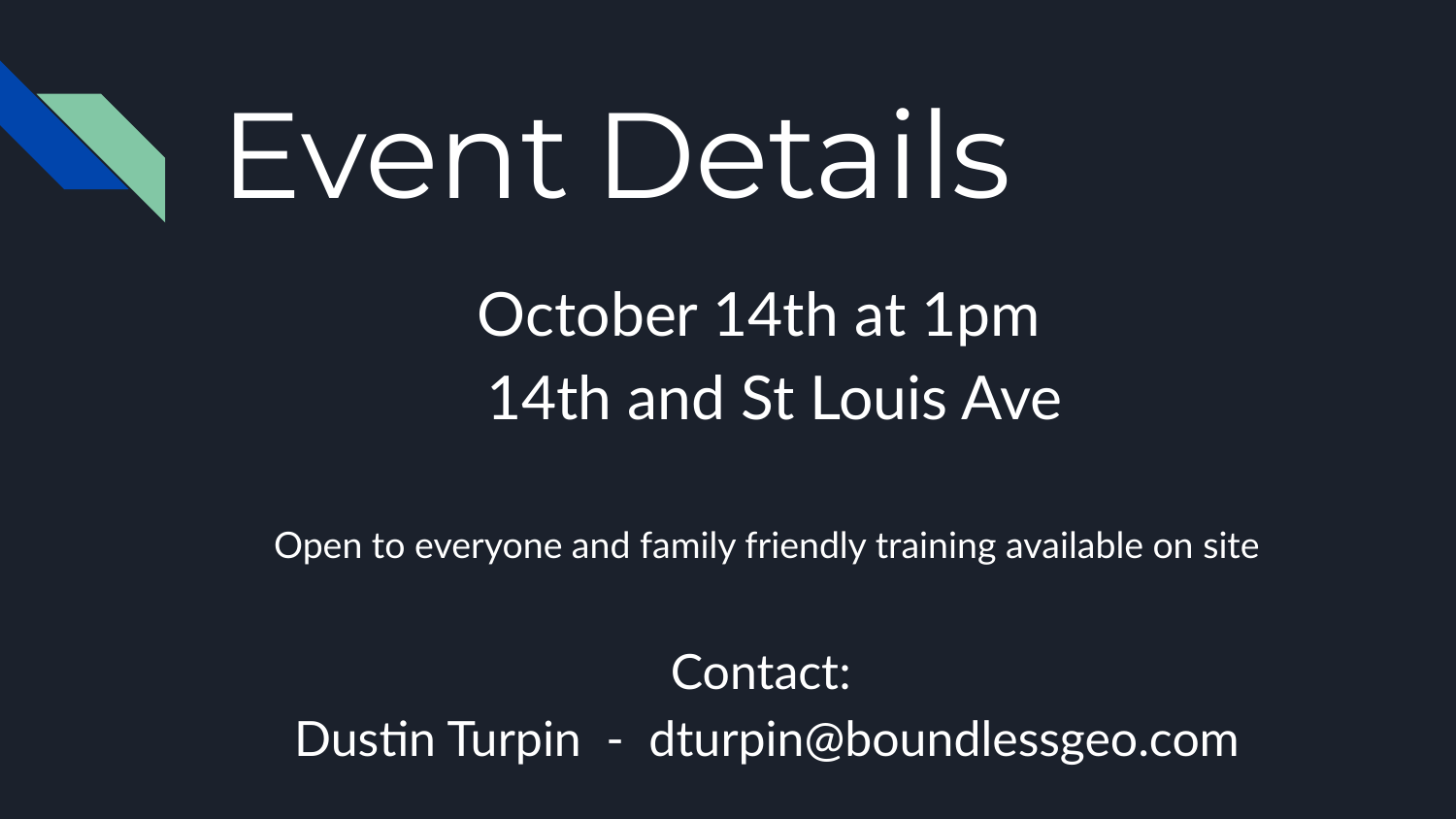

# Event Details
October 14th at 1pm
 14th and St Louis Ave

Open to everyone and family friendly training available on site

Contact:
Dustin Turpin  -  dturpin@boundlessgeo.com